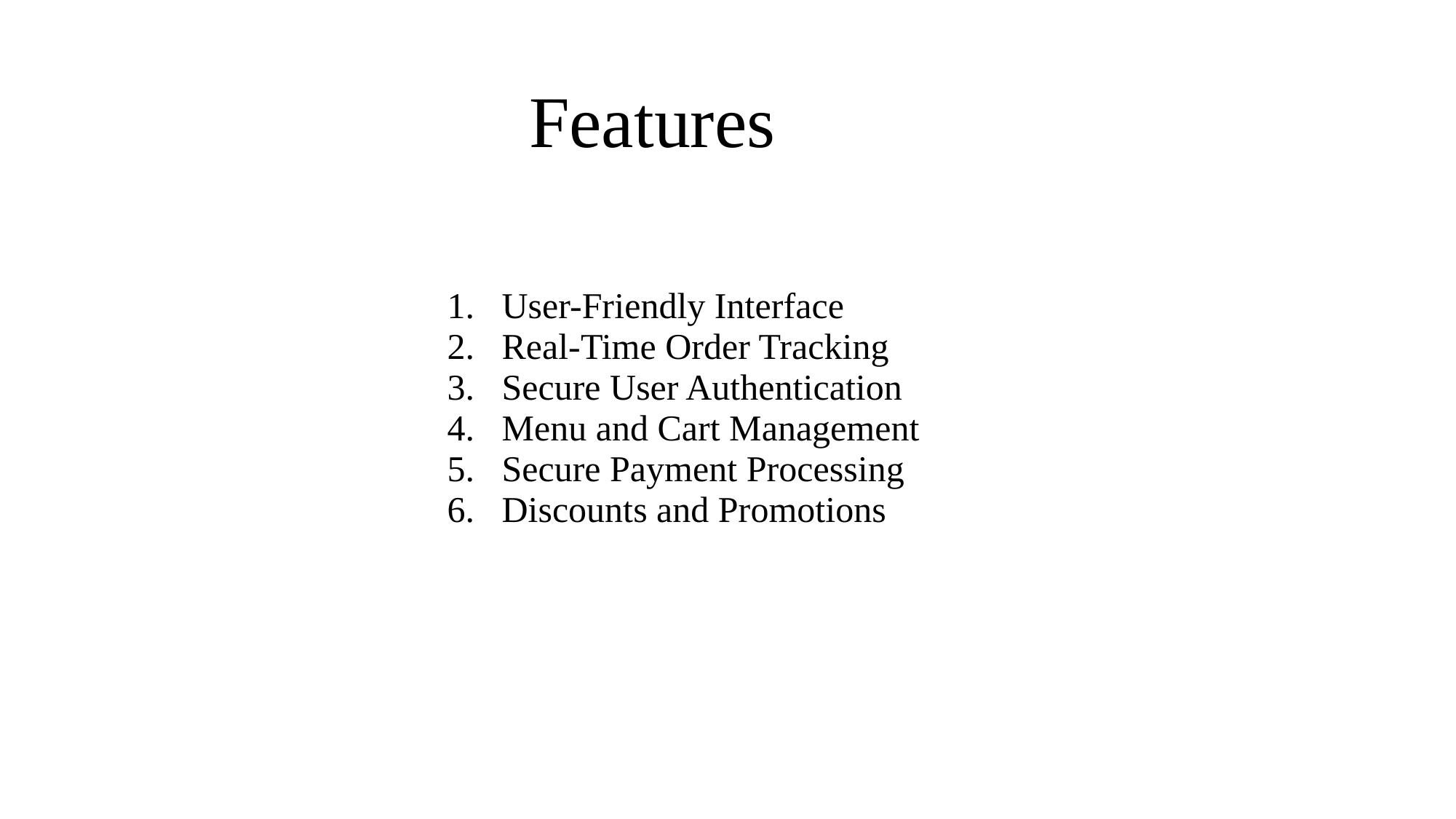

# Features
User-Friendly Interface
Real-Time Order Tracking
Secure User Authentication
Menu and Cart Management
Secure Payment Processing
Discounts and Promotions